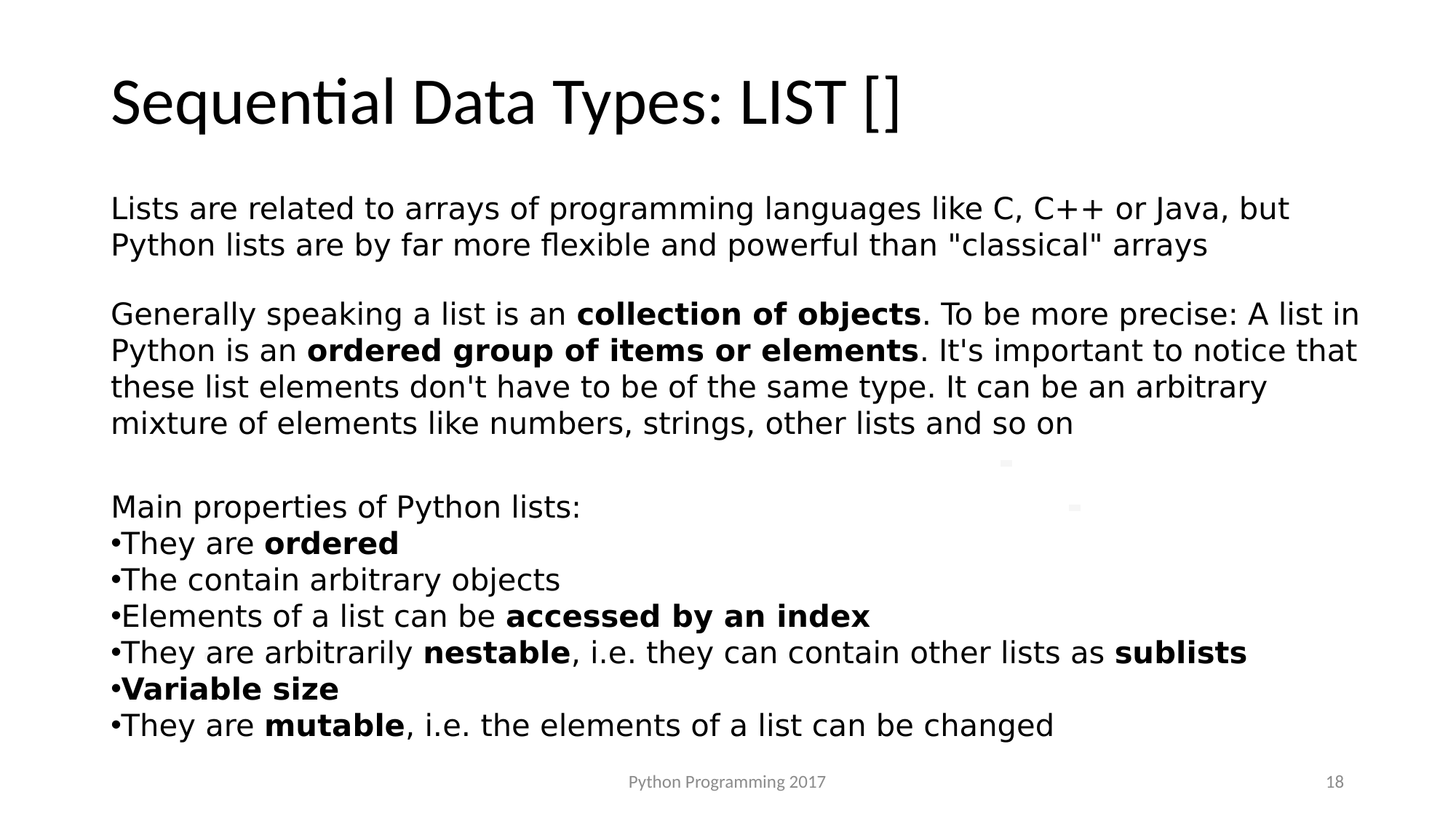

# Sequential Data Types: LIST []
Lists are related to arrays of programming languages like C, C++ or Java, but Python lists are by far more flexible and powerful than "classical" arrays
Generally speaking a list is an collection of objects. To be more precise: A list in Python is an ordered group of items or elements. It's important to notice that these list elements don't have to be of the same type. It can be an arbitrary mixture of elements like numbers, strings, other lists and so on
Main properties of Python lists:
They are ordered
The contain arbitrary objects
Elements of a list can be accessed by an index
They are arbitrarily nestable, i.e. they can contain other lists as sublists
Variable size
They are mutable, i.e. the elements of a list can be changed
Python Programming 2017
18